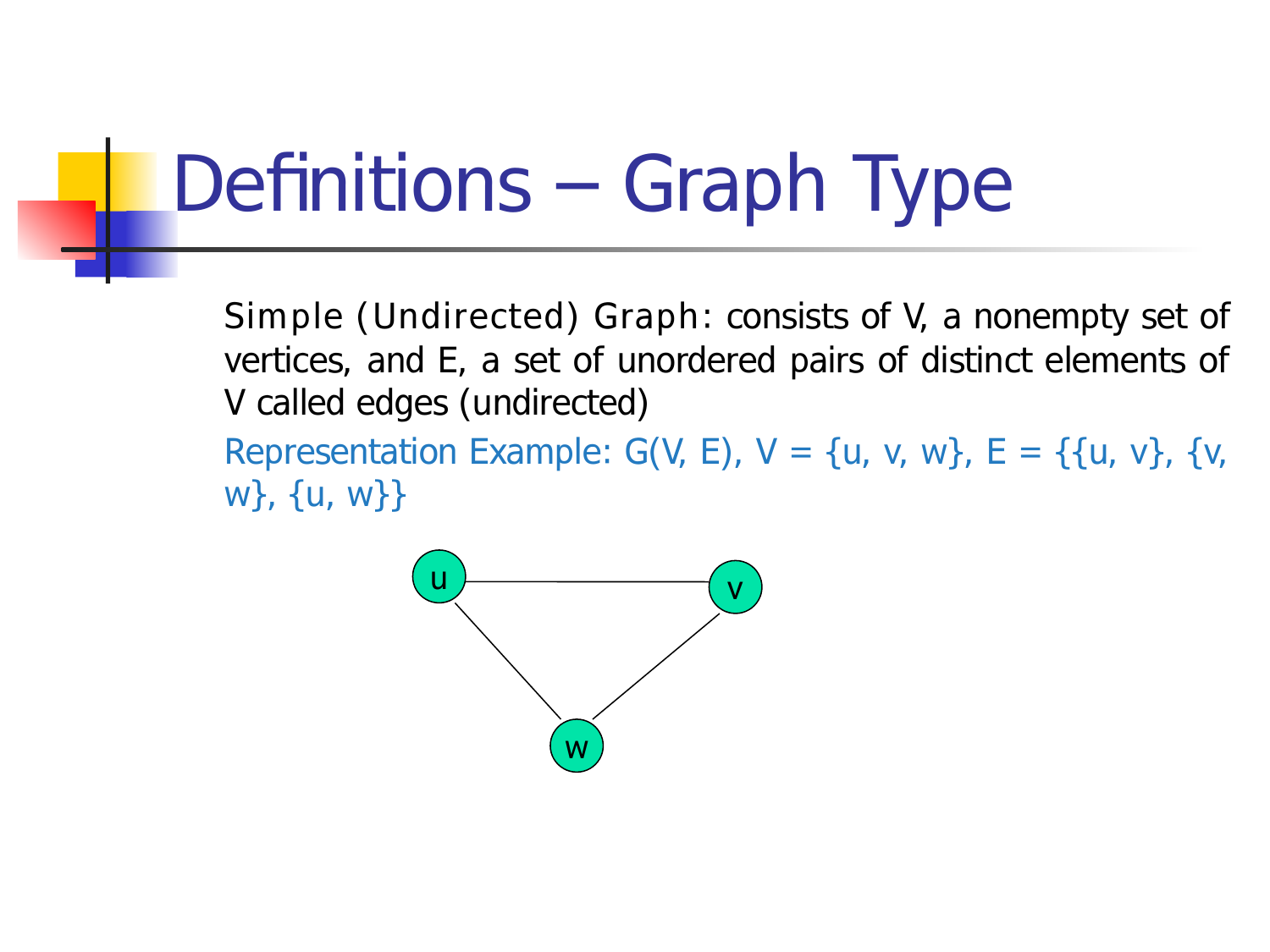

# Definitions – Graph Type
	Simple (Undirected) Graph: consists of V, a nonempty set of vertices, and E, a set of unordered pairs of distinct elements of V called edges (undirected)
	Representation Example: G(V, E), V = {u, v, w}, E = {{u, v}, {v, w}, {u, w}}

u
v

w